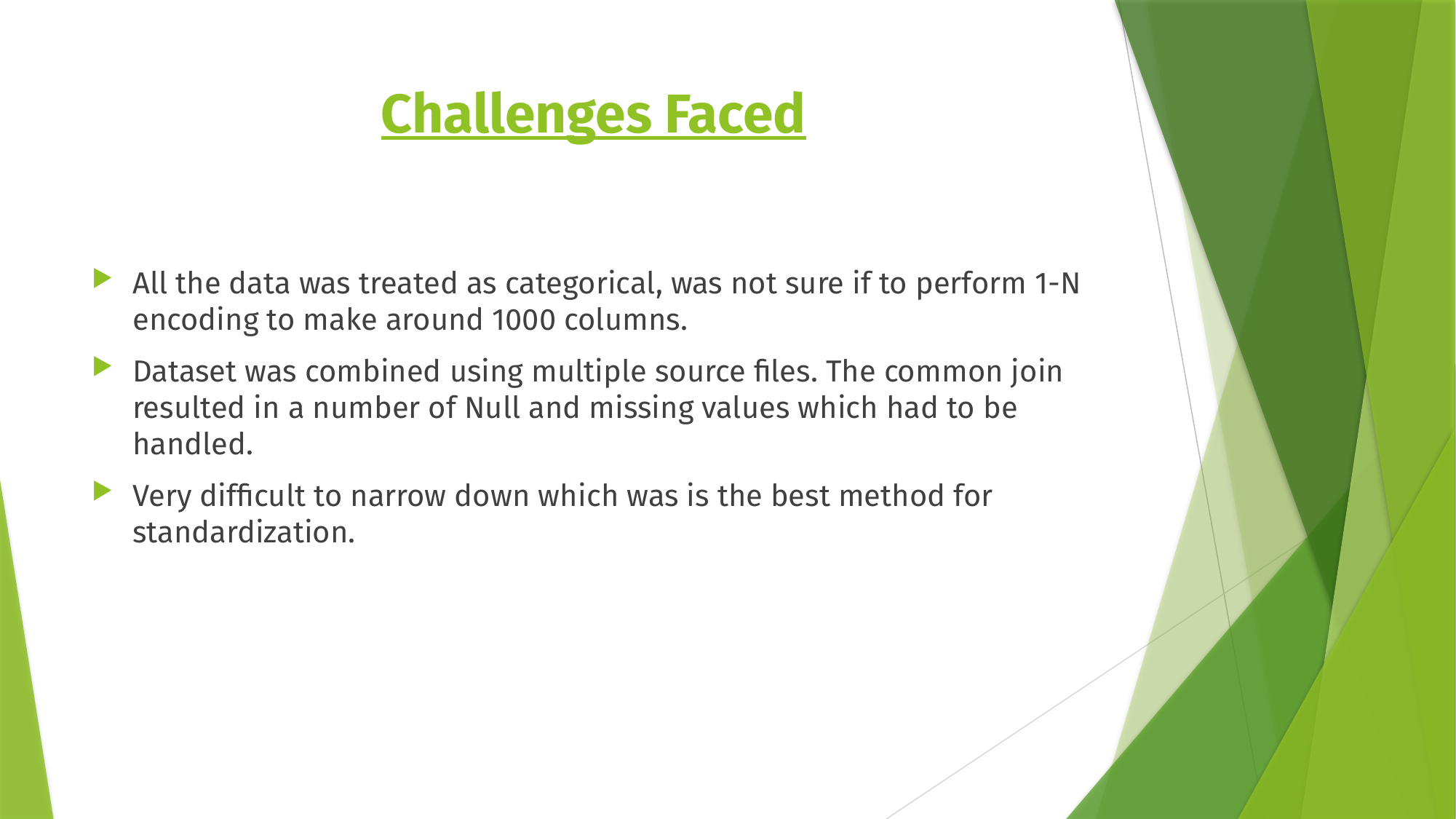

# Challenges Faced
All the data was treated as categorical, was not sure if to perform 1-N encoding to make around 1000 columns.
Dataset was combined using multiple source files. The common join resulted in a number of Null and missing values which had to be handled.
Very difficult to narrow down which was is the best method for standardization.